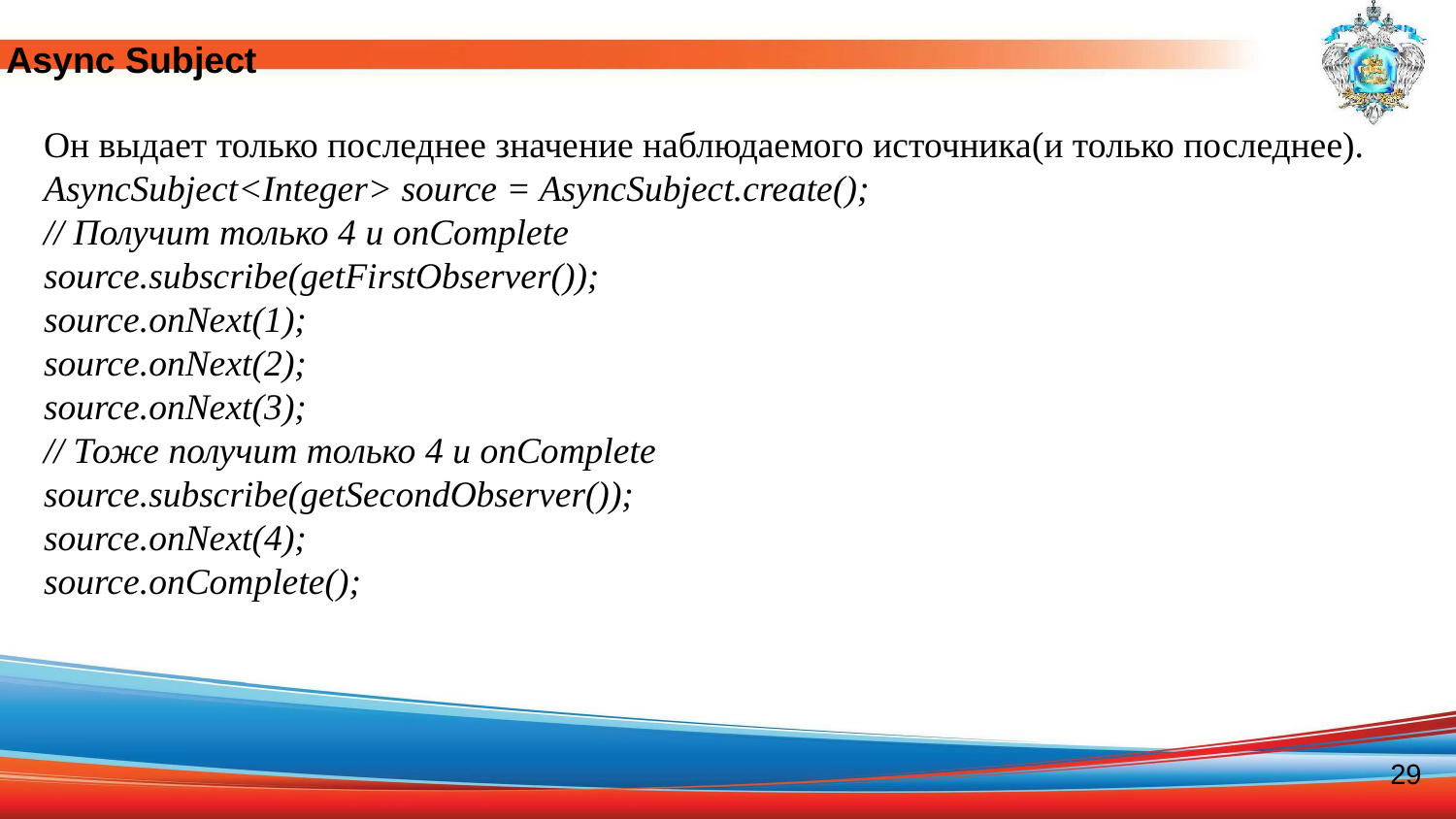

Async Subject

Он выдает только последнее значение наблюдаемого источника(и только последнее).
AsyncSubject<Integer> source = AsyncSubject.create();
// Получит только 4 и onComplete
source.subscribe(getFirstObserver());
source.onNext(1);
source.onNext(2);
source.onNext(3);
// Тоже получит только 4 и onComplete
source.subscribe(getSecondObserver());
source.onNext(4);
source.onComplete();

29